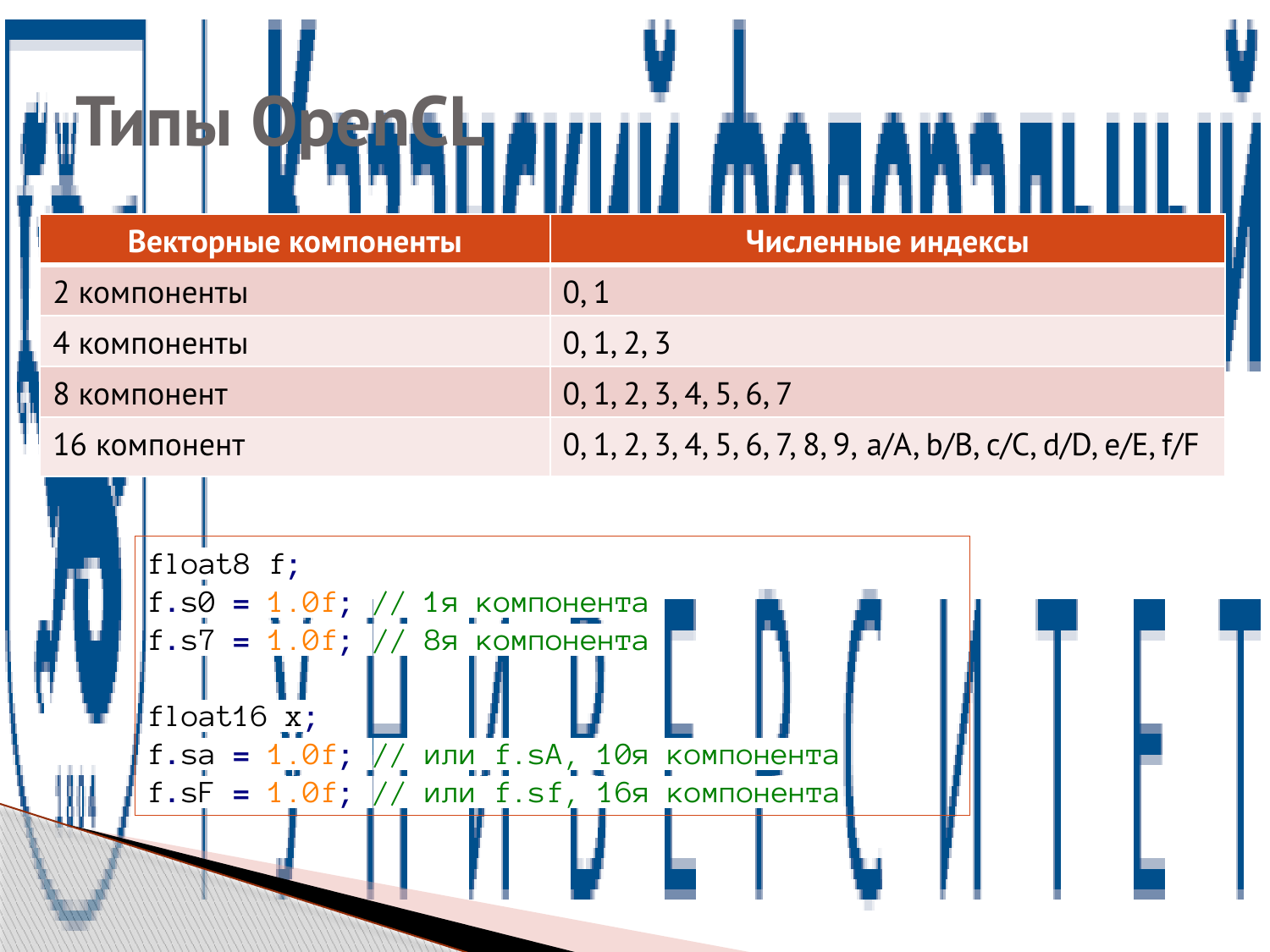

# Типы OpenCL
| Векторные компоненты | Численные индексы |
| --- | --- |
| 2 компоненты | 0, 1 |
| 4 компоненты | 0, 1, 2, 3 |
| 8 компонент | 0, 1, 2, 3, 4, 5, 6, 7 |
| 16 компонент | 0, 1, 2, 3, 4, 5, 6, 7, 8, 9, a/A, b/B, c/C, d/D, e/E, f/F |
float8 f;
f.s0 = 1.0f; // 1я компонента
f.s7 = 1.0f; // 8я компонента

float16 x;
f.sa = 1.0f; // или f.sA, 10я компонента
f.sF = 1.0f; // или f.sf, 16я компонента